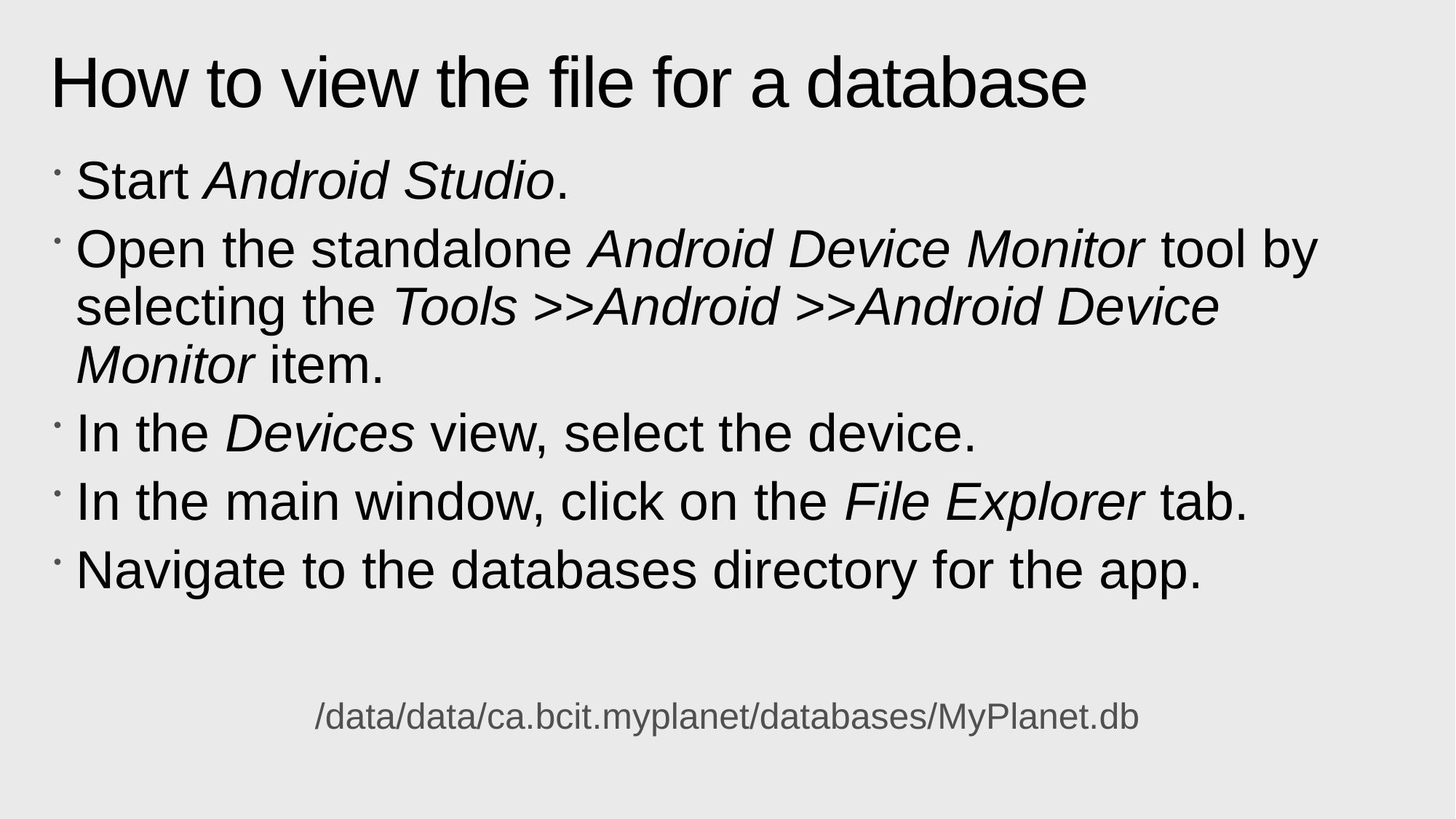

# How to view the file for a database
Start Android Studio.
Open the standalone Android Device Monitor tool by selecting the Tools >>Android >>Android Device Monitor item.
In the Devices view, select the device.
In the main window, click on the File Explorer tab.
Navigate to the databases directory for the app.
/data/data/ca.bcit.myplanet/databases/MyPlanet.db